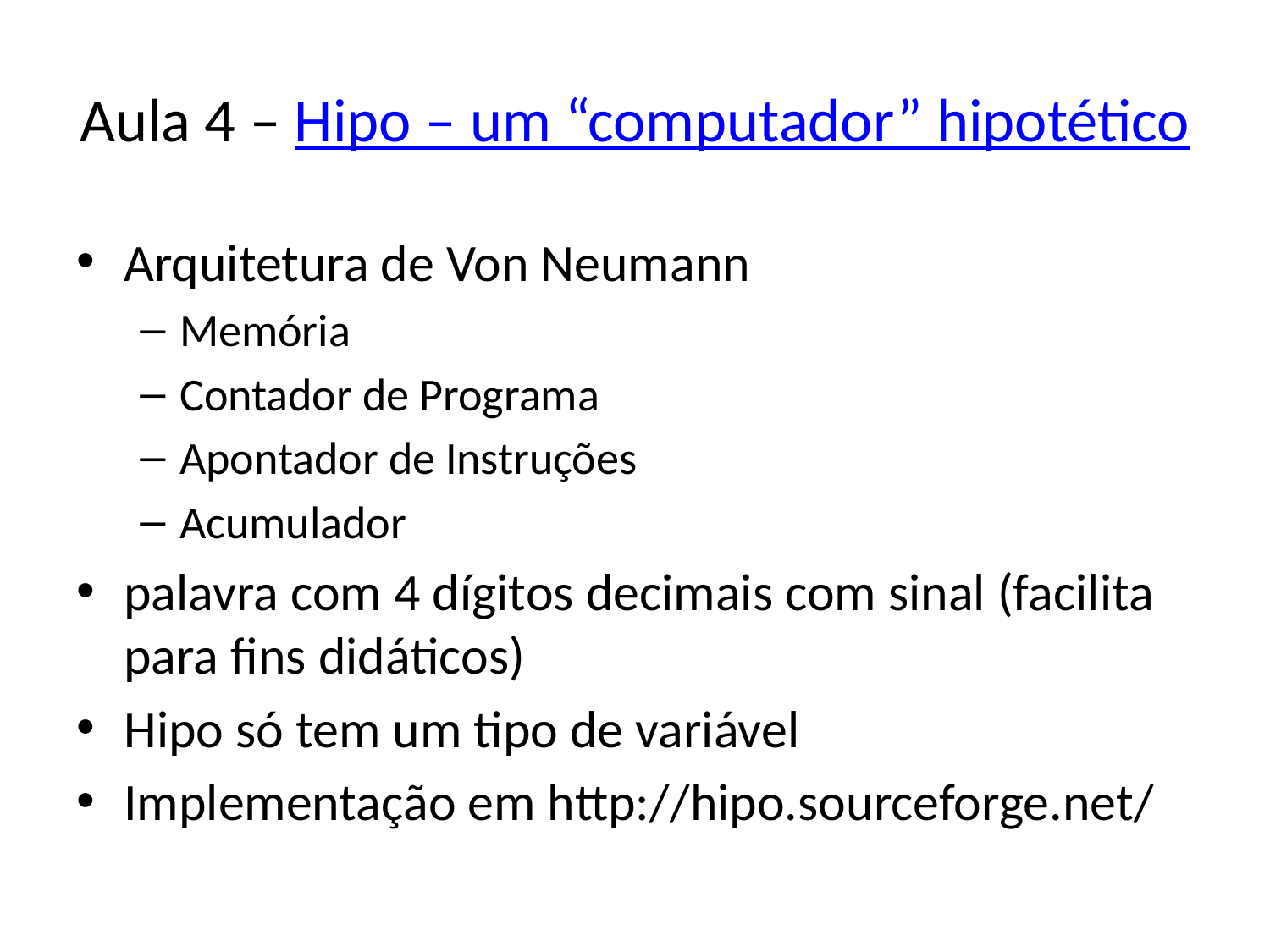

# Aula 4 – Hipo – um “computador” hipotético
Arquitetura de Von Neumann
Memória
Contador de Programa
Apontador de Instruções
Acumulador
palavra com 4 dígitos decimais com sinal (facilita para fins didáticos)
Hipo só tem um tipo de variável
Implementação em http://hipo.sourceforge.net/